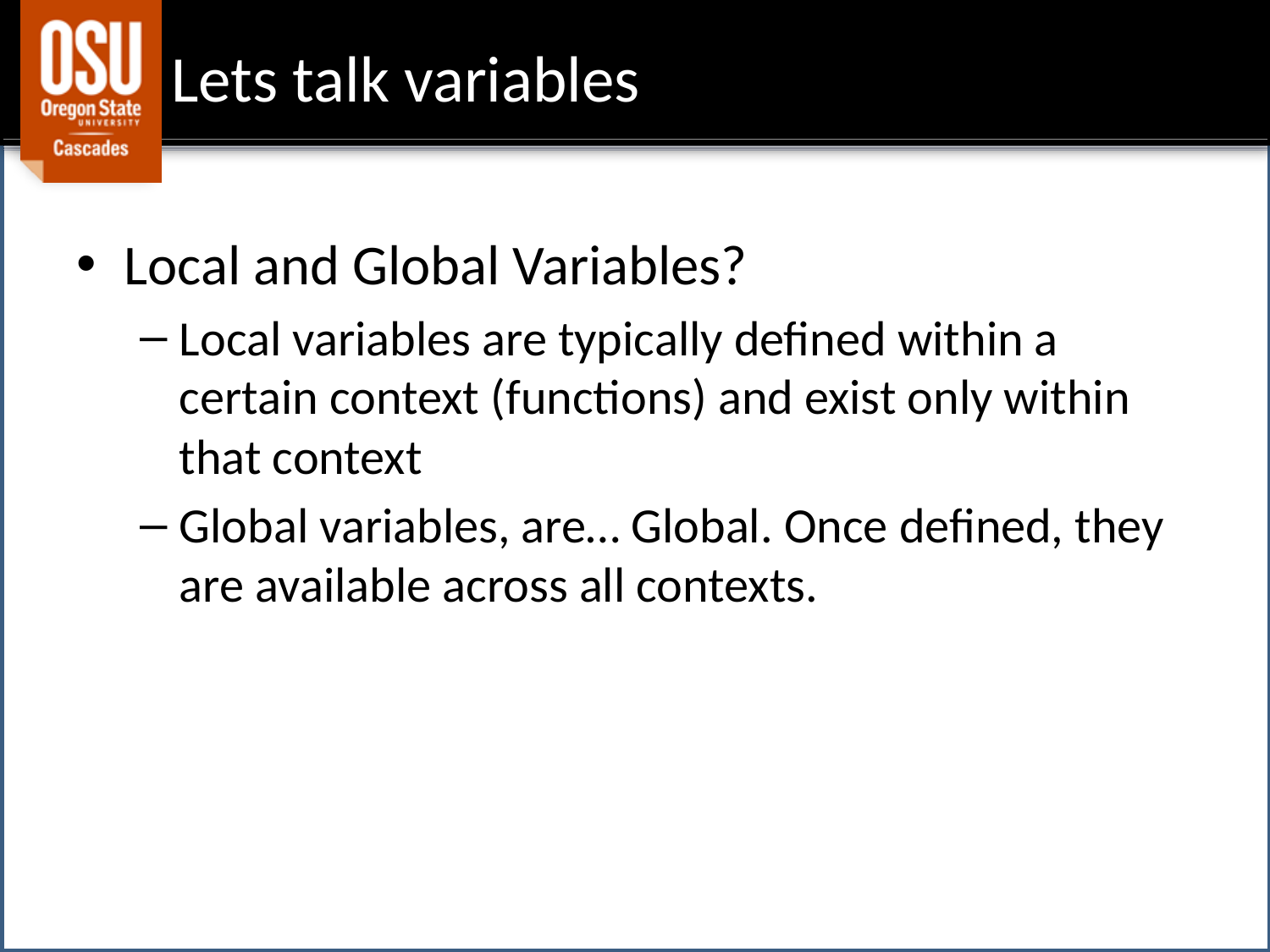

# Lets talk variables
Local and Global Variables?
Local variables are typically defined within a certain context (functions) and exist only within that context
Global variables, are… Global. Once defined, they are available across all contexts.